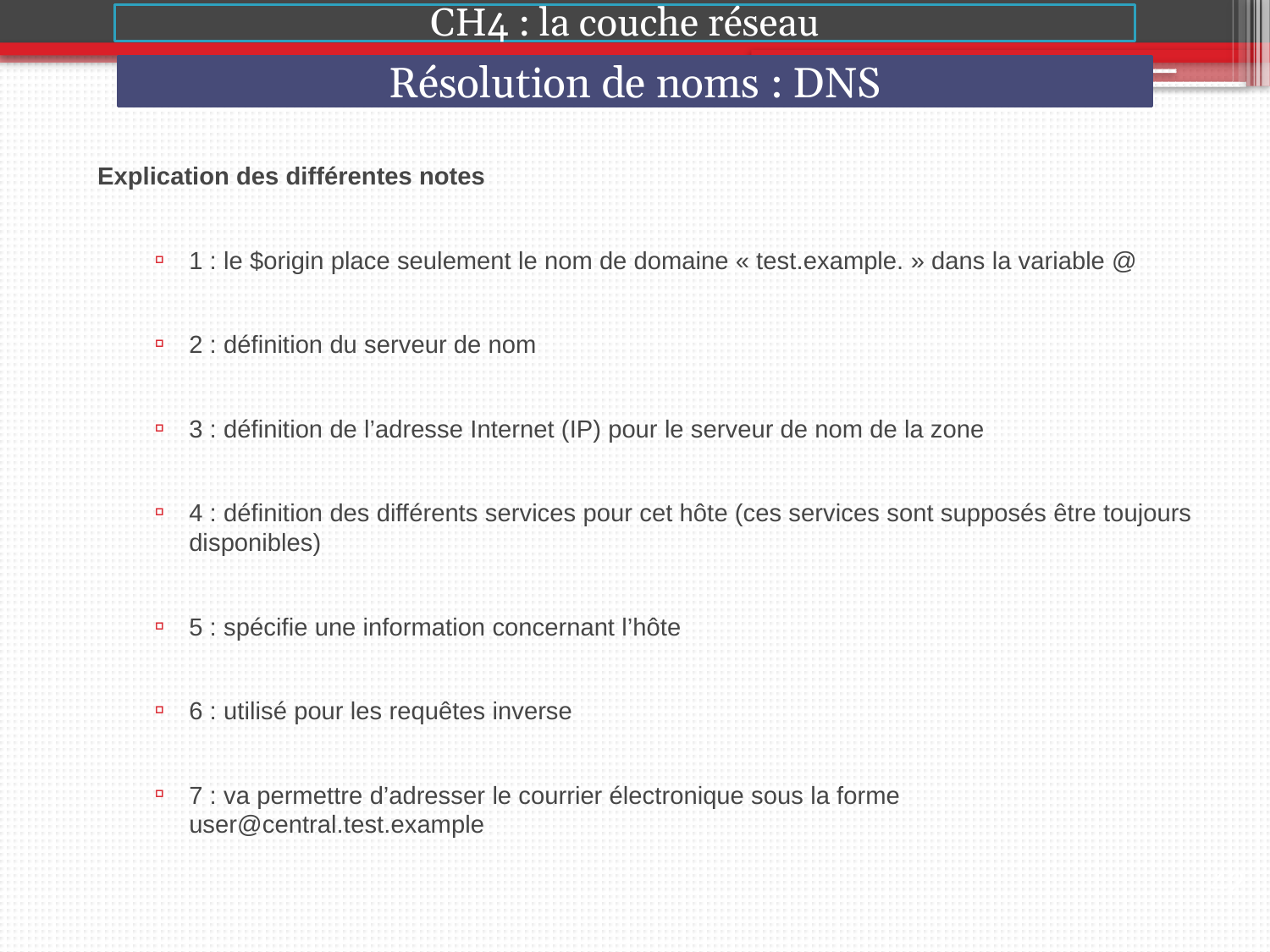

CH4 : la couche réseau
Résolution de noms : DNS
2015-2016
Explication des différentes notes

1 : le $origin place seulement le nom de domaine « test.example. » dans la variable @

2 : définition du serveur de nom

3 : définition de l’adresse Internet (IP) pour le serveur de nom de la zone

4 : définition des différents services pour cet hôte (ces services sont supposés être toujours disponibles)

5 : spécifie une information concernant l’hôte

6 : utilisé pour les requêtes inverse

7 : va permettre d’adresser le courrier électronique sous la forme user@central.test.example
42